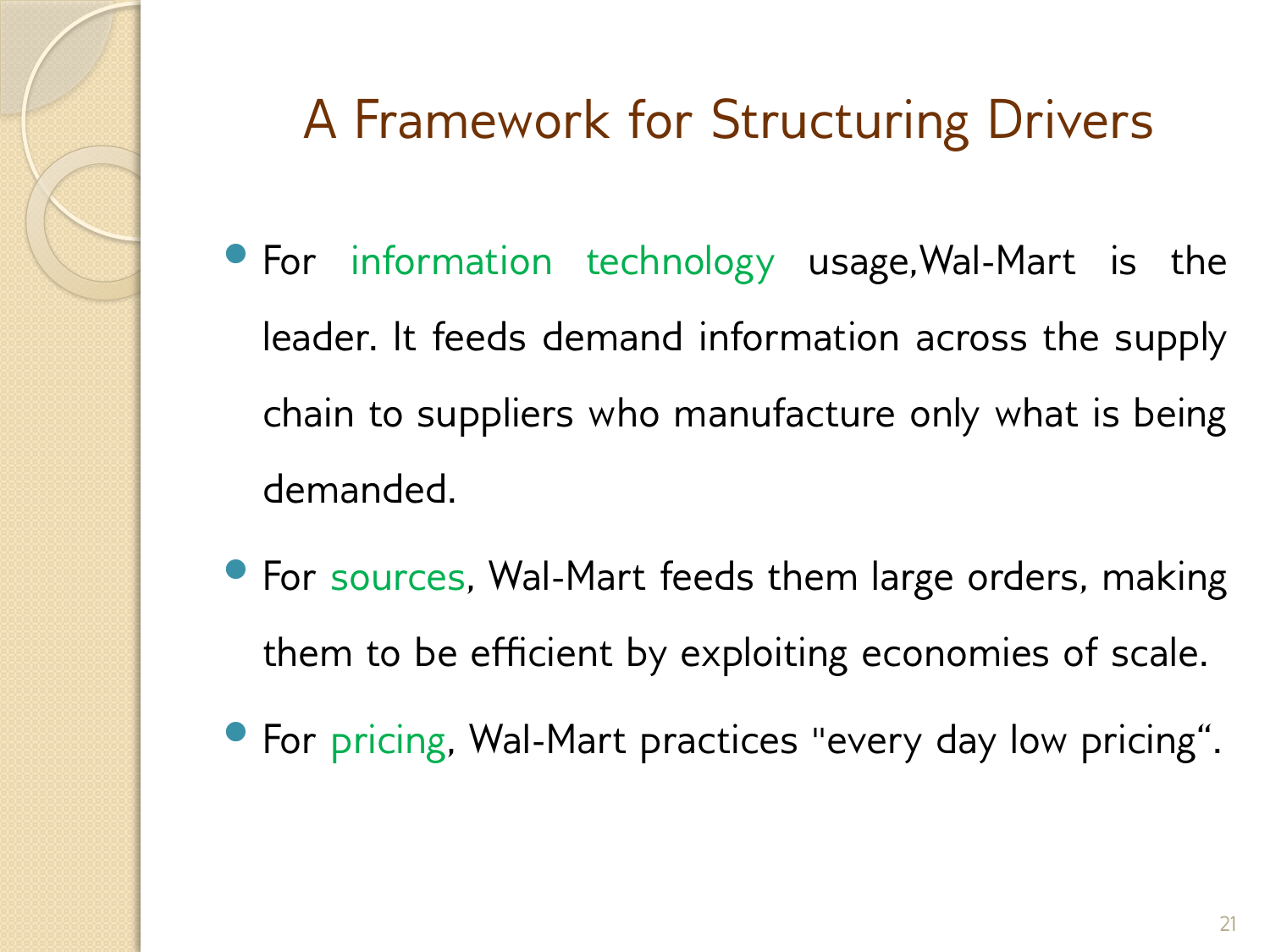

A Framework for Structuring Drivers
For information technology usage,Wal-Mart is the leader. It feeds demand information across the supply chain to suppliers who manufacture only what is being demanded.
For sources, Wal-Mart feeds them large orders, making them to be efficient by exploiting economies of scale.
For pricing, Wal-Mart practices "every day low pricing“.

21